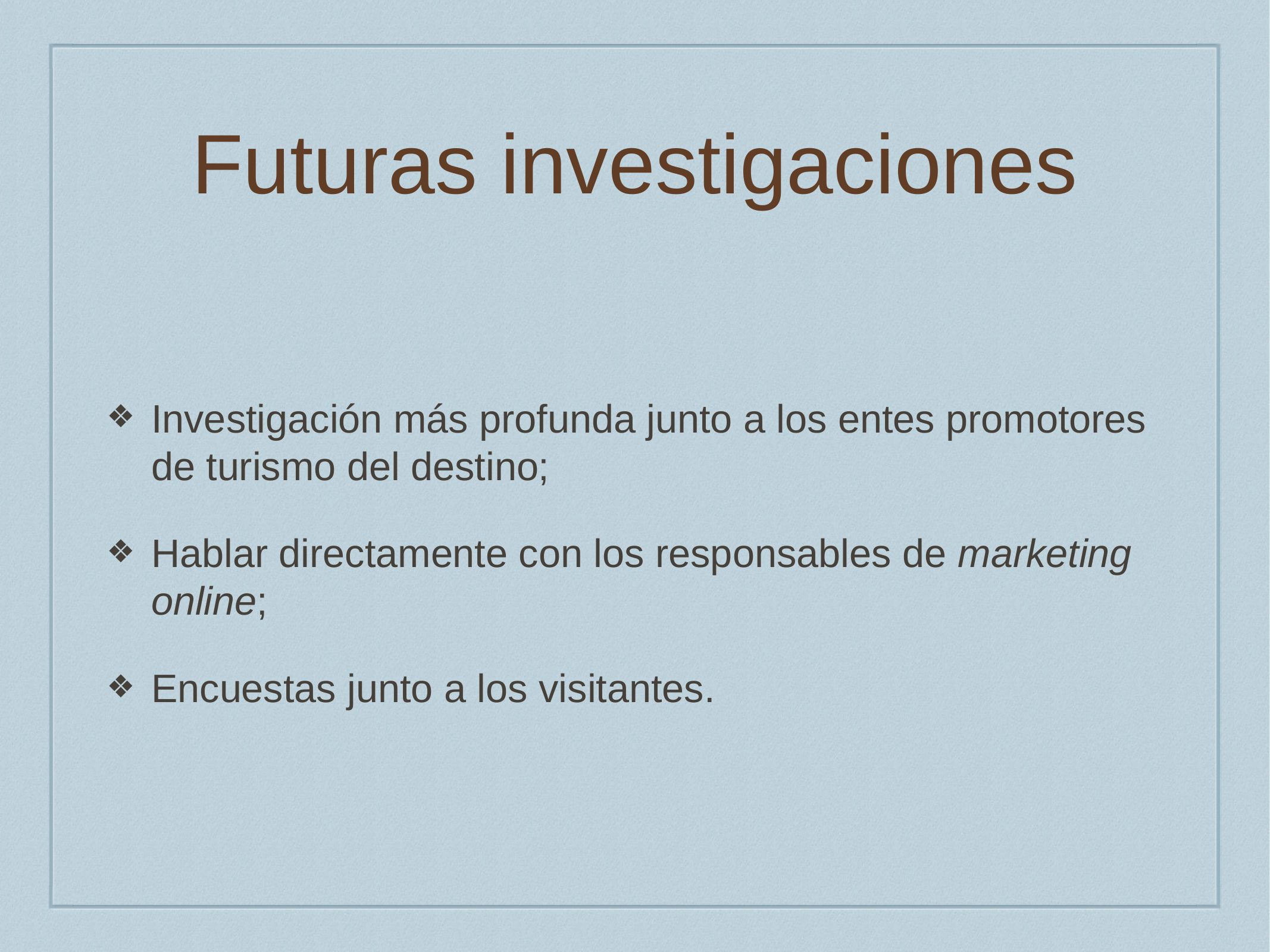

# Futuras investigaciones
Investigación más profunda junto a los entes promotores de turismo del destino;
Hablar directamente con los responsables de marketing online;
Encuestas junto a los visitantes.